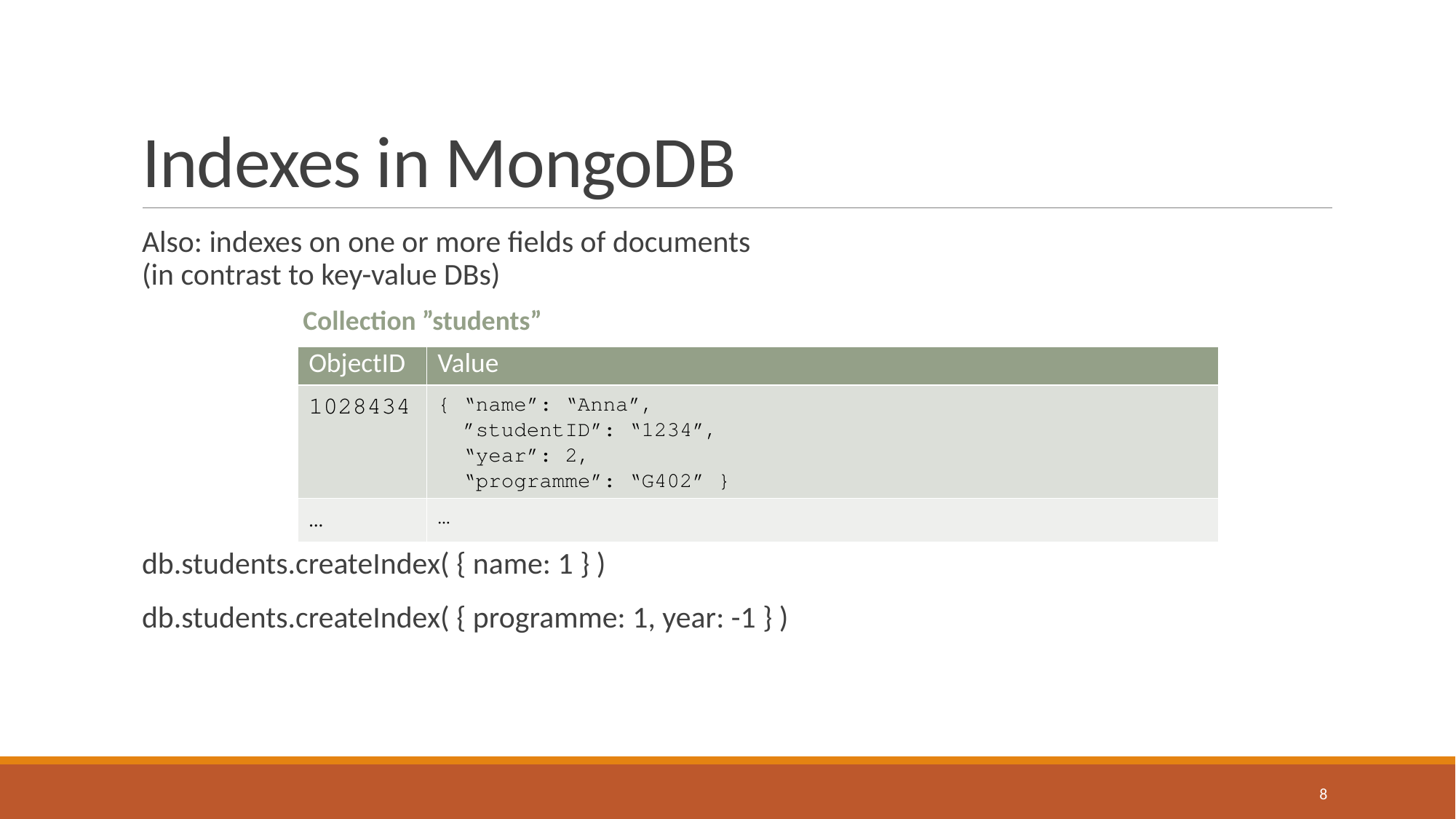

# Indexes in MongoDB
Also: indexes on one or more fields of documents
(in contrast to key-value DBs)

db.students.createIndex( { name: 1 } )
db.students.createIndex( { programme: 1, year: -1 } )
Collection ”students”
| ObjectID | Value |
| --- | --- |
| 1028434 | { “name”: “Anna”, ”studentID”: “1234”, “year”: 2, “programme”: “G402” } |
| … | … |
8